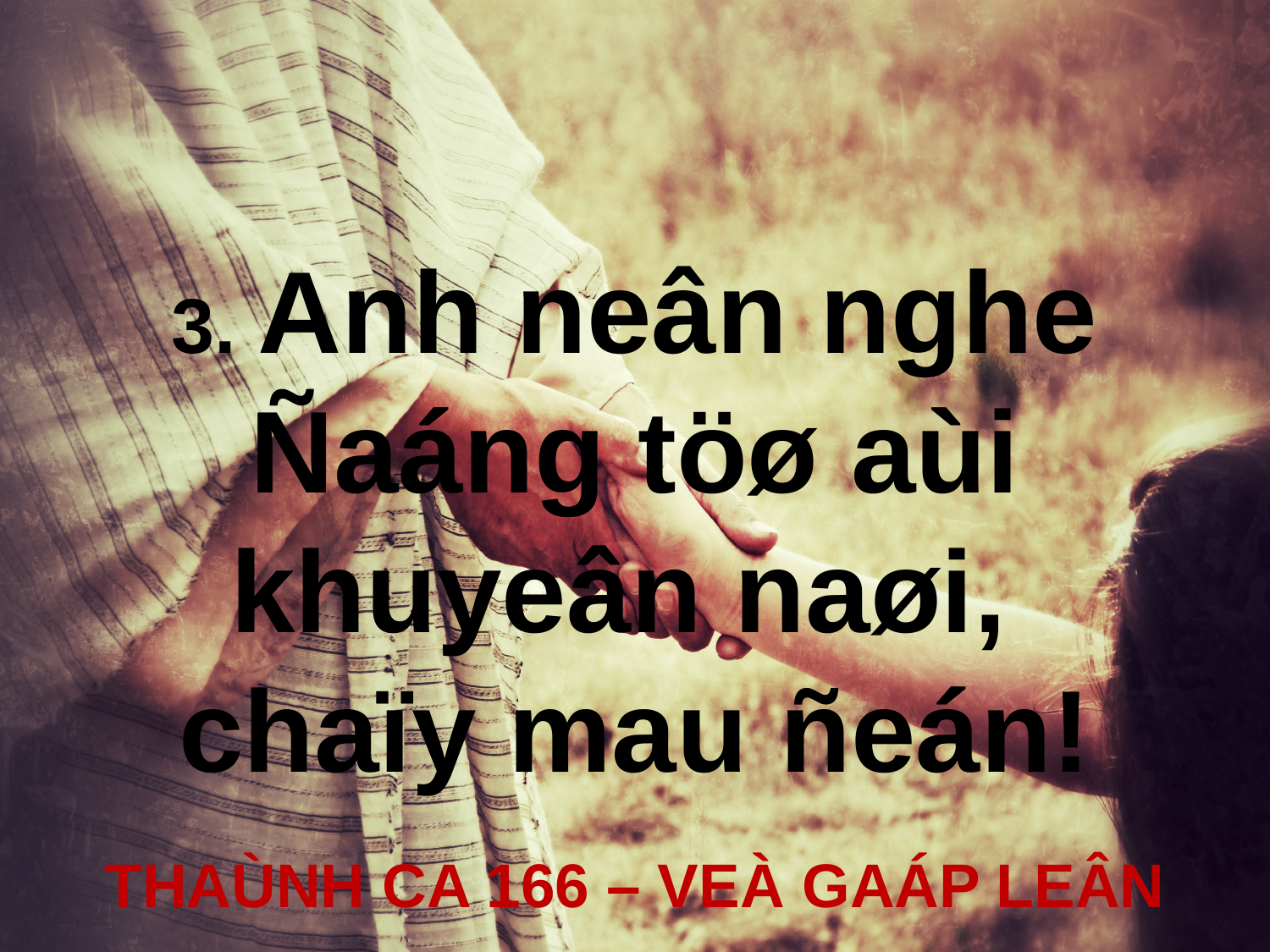

3. Anh neân nghe Ñaáng töø aùi khuyeân naøi,
chaïy mau ñeán!
THAÙNH CA 166 – VEÀ GAÁP LEÂN